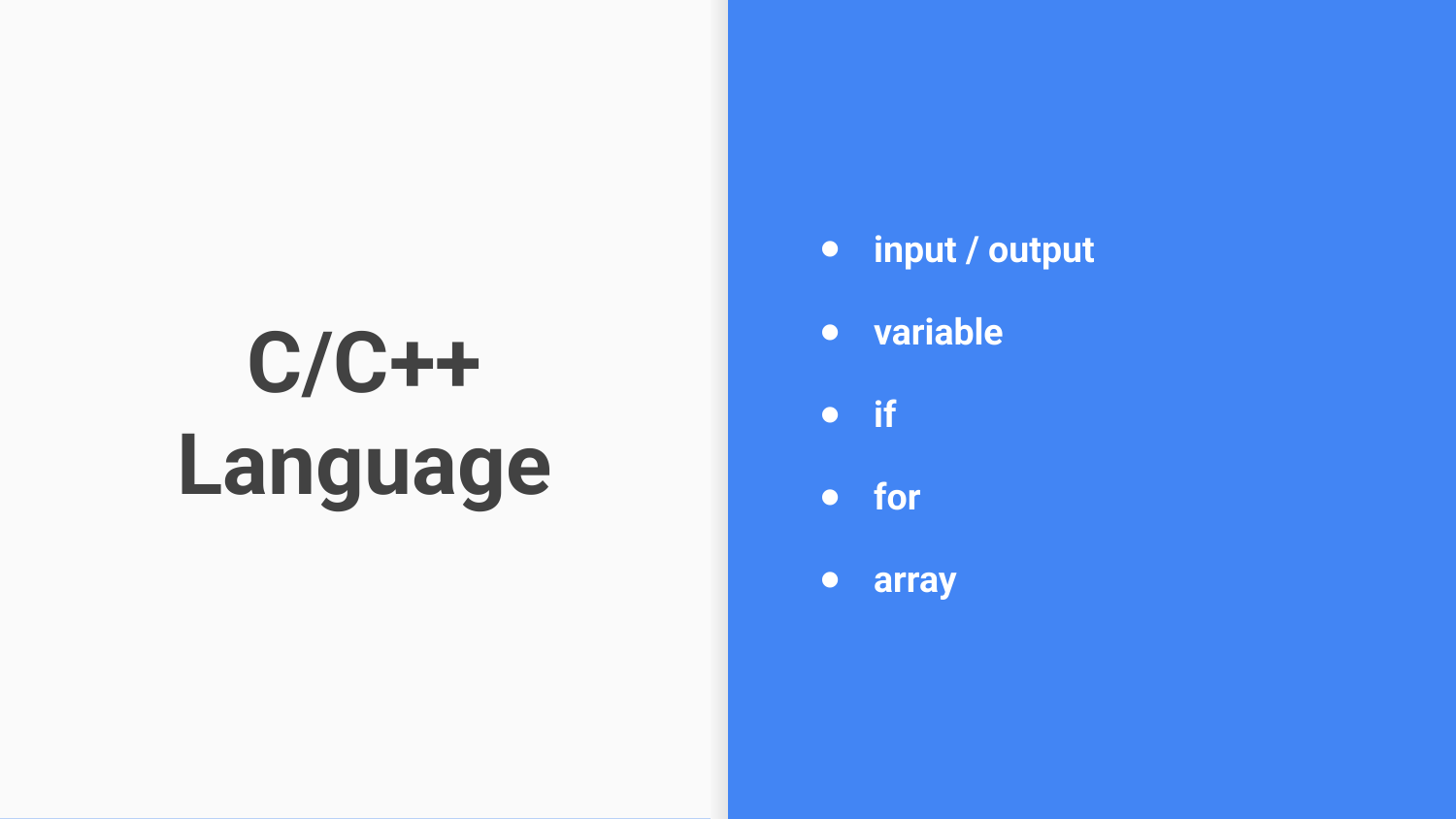

input / output
variable
if
for
array
# C/C++ Language